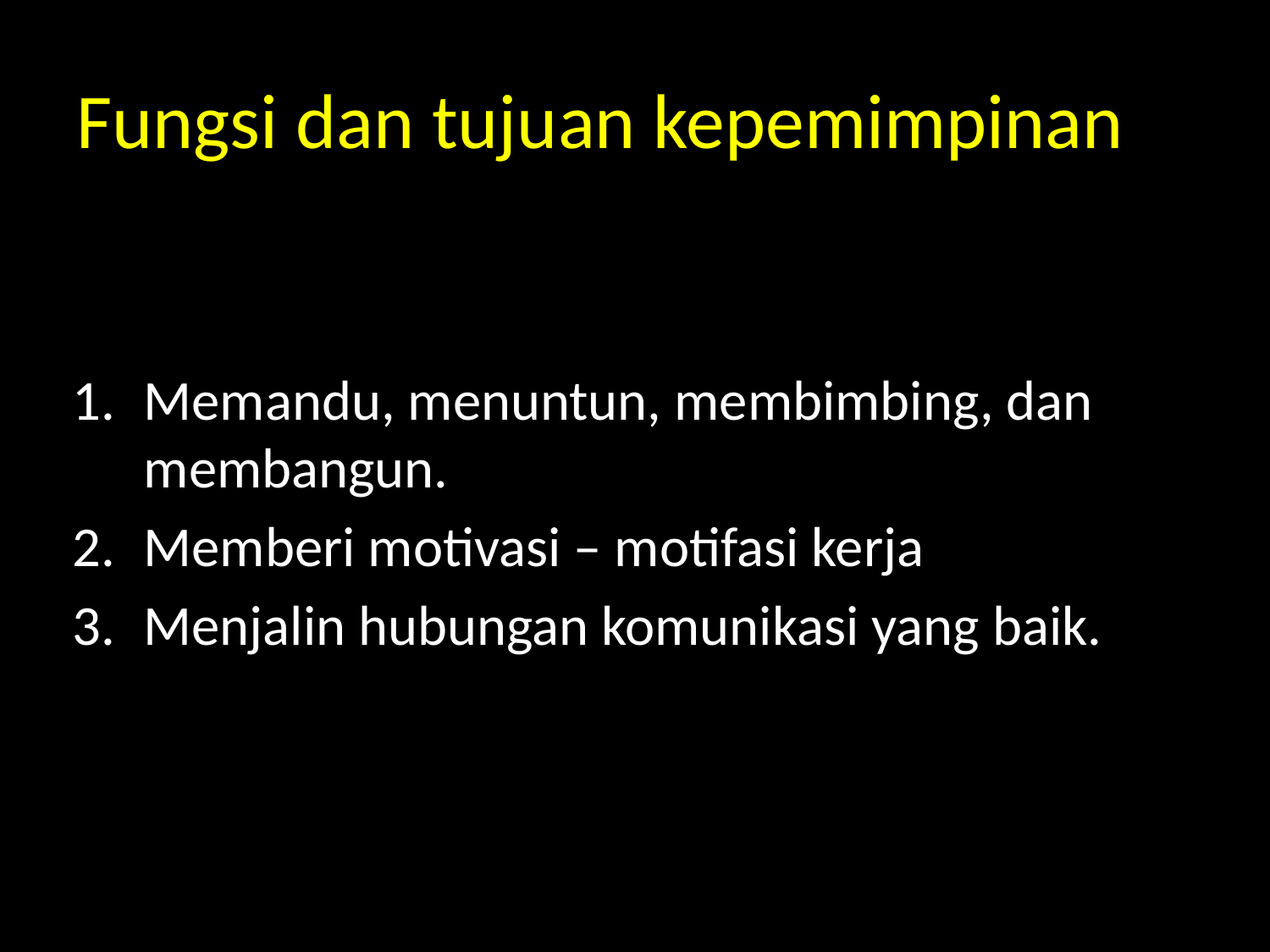

# Fungsi dan tujuan kepemimpinan
Memandu, menuntun, membimbing, dan membangun.
Memberi motivasi – motifasi kerja
Menjalin hubungan komunikasi yang baik.